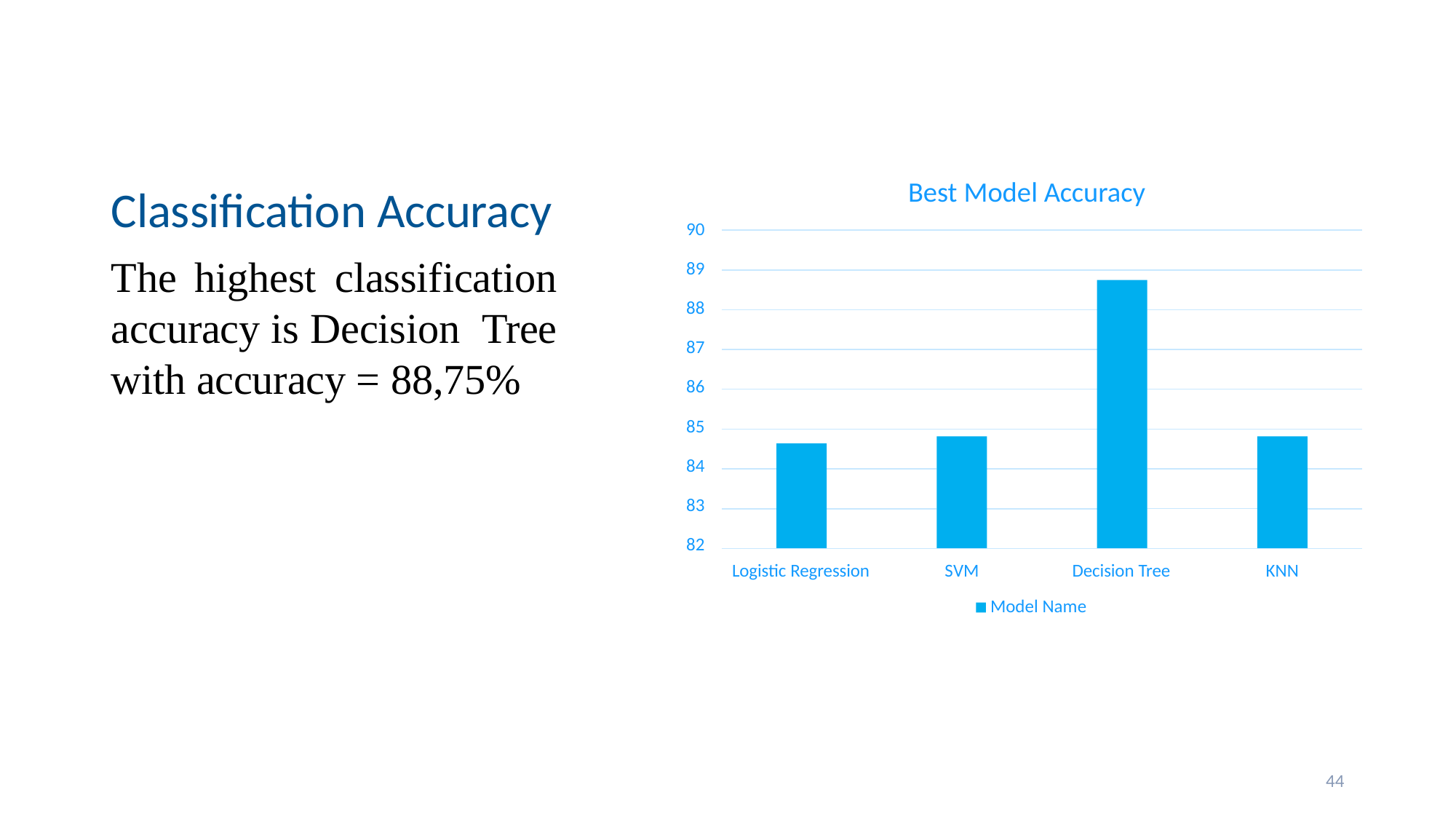

Classification Accuracy
The highest classification accuracy is Decision  Tree with accuracy = 88,75%
# Best Model Accuracy
90

89

88

87

86

85

84

83

82

Logistic Regression
SVM
Decision Tree
KNN
Model Name

44